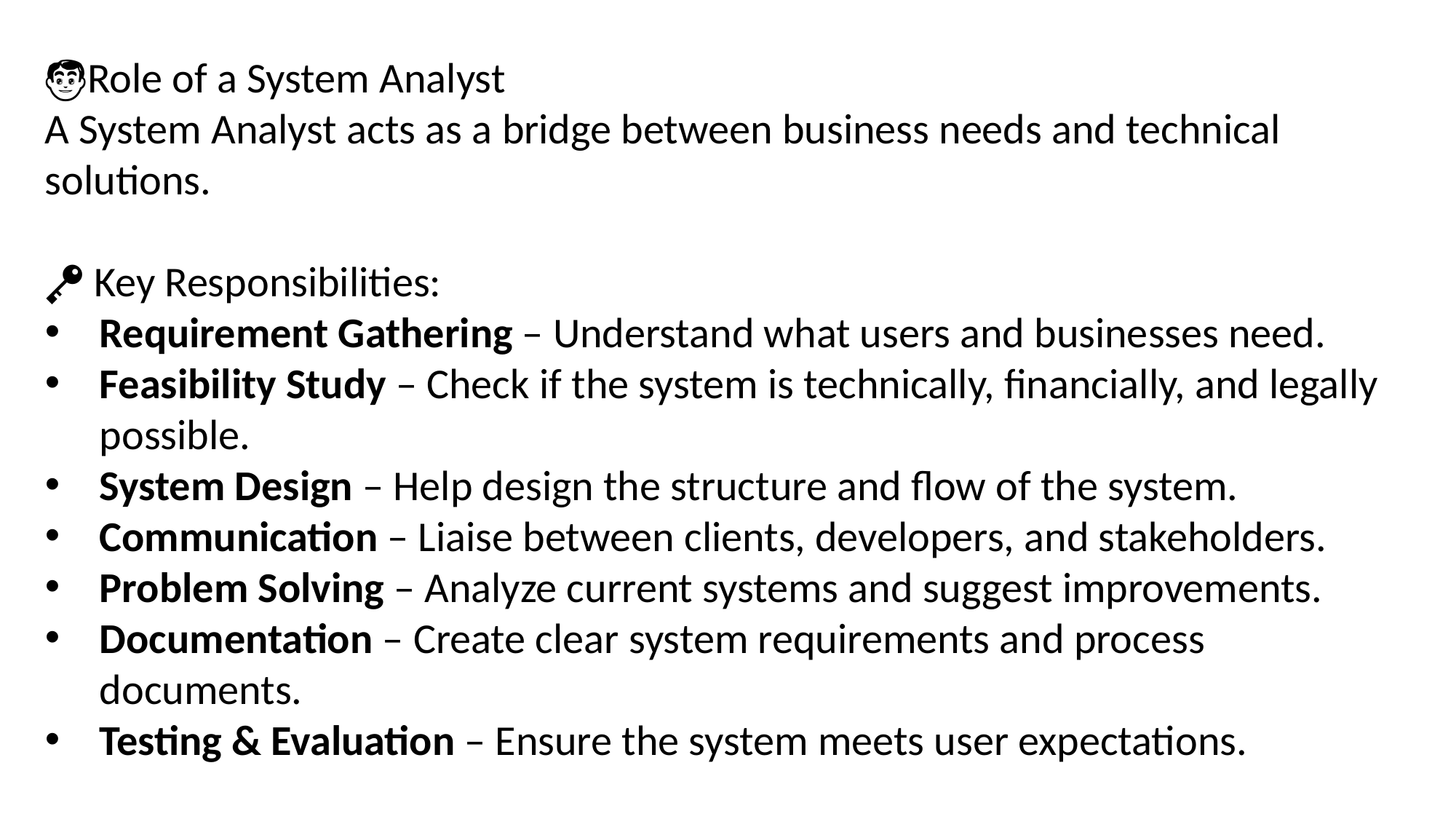

👨‍Role of a System Analyst
A System Analyst acts as a bridge between business needs and technical solutions.

🔑 Key Responsibilities:
Requirement Gathering – Understand what users and businesses need.
Feasibility Study – Check if the system is technically, financially, and legally possible.
System Design – Help design the structure and flow of the system.
Communication – Liaise between clients, developers, and stakeholders.
Problem Solving – Analyze current systems and suggest improvements.
Documentation – Create clear system requirements and process documents.
Testing & Evaluation – Ensure the system meets user expectations.